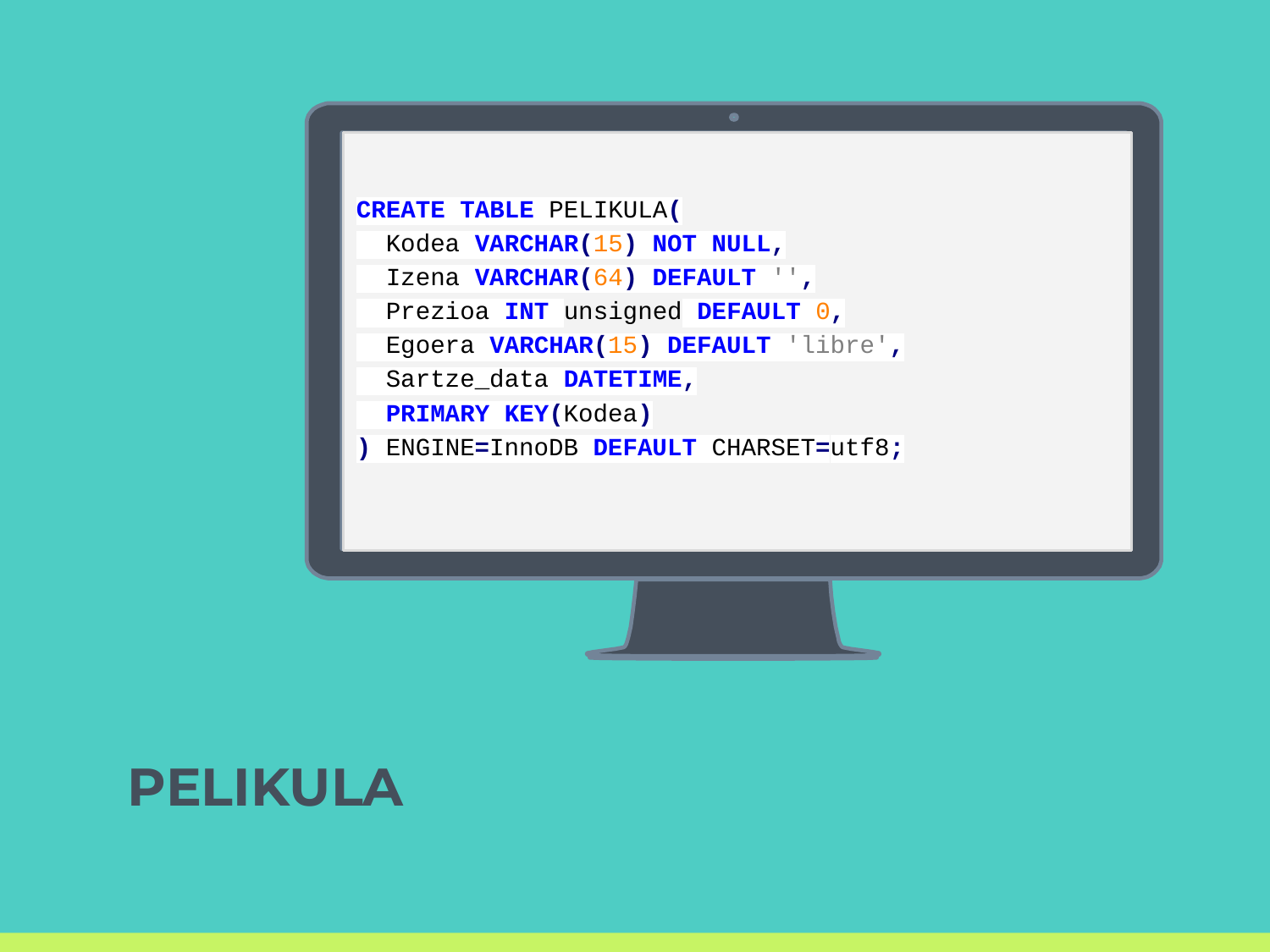

CREATE TABLE PELIKULA(
  Kodea VARCHAR(15) NOT NULL,
  Izena VARCHAR(64) DEFAULT '',
  Prezioa INT unsigned DEFAULT 0,
  Egoera VARCHAR(15) DEFAULT 'libre',
  Sartze_data DATETIME,
  PRIMARY KEY(Kodea)
) ENGINE=InnoDB DEFAULT CHARSET=utf8;

PELIKULA